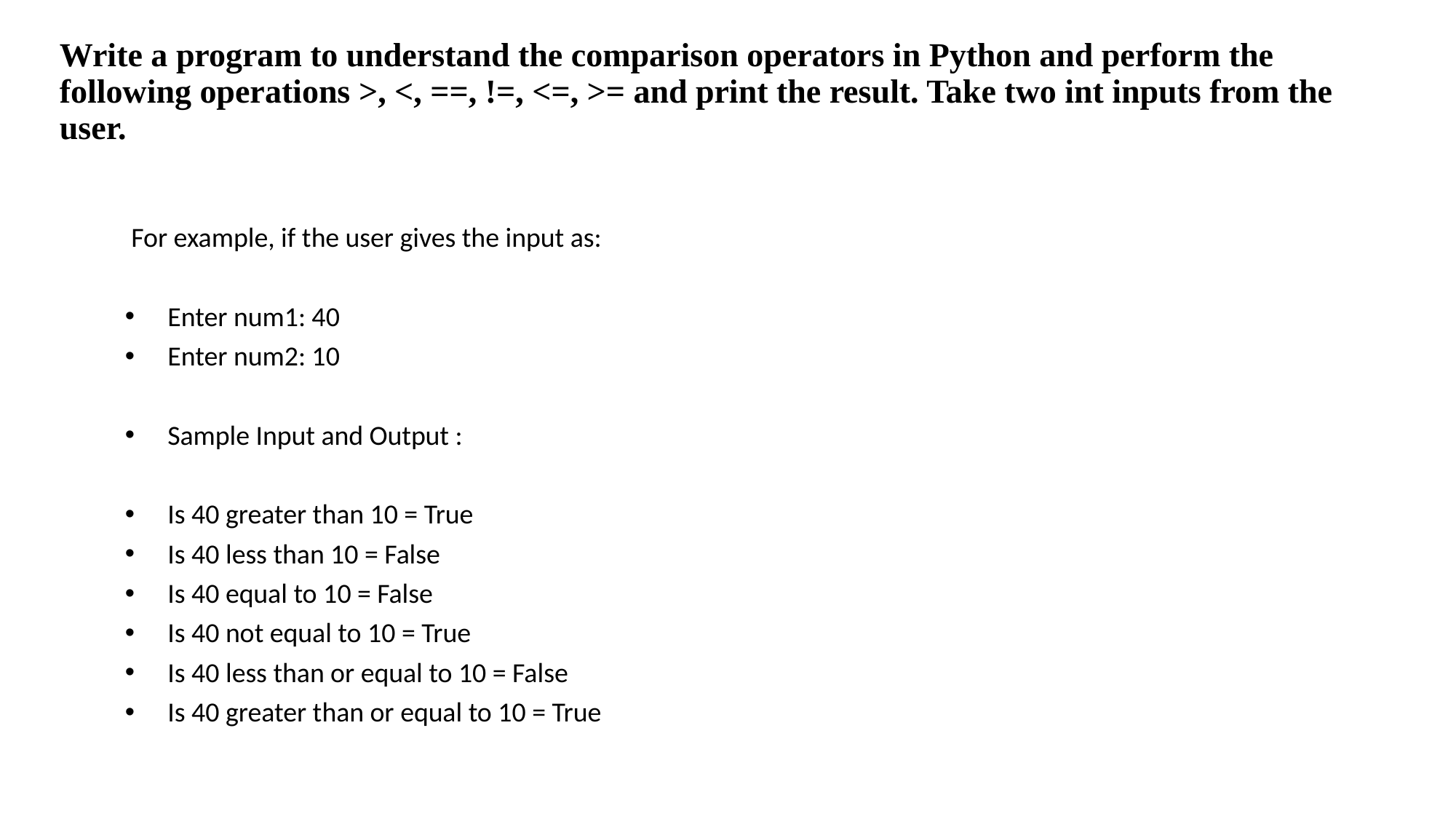

# Write a program to understand the comparison operators in Python and perform the following operations >, <, ==, !=, <=, >= and print the result. Take two int inputs from the user.
 For example, if the user gives the input as:

Enter num1: 40
Enter num2: 10

Sample Input and Output :

Is 40 greater than 10 = True
Is 40 less than 10 = False
Is 40 equal to 10 = False
Is 40 not equal to 10 = True
Is 40 less than or equal to 10 = False
Is 40 greater than or equal to 10 = True